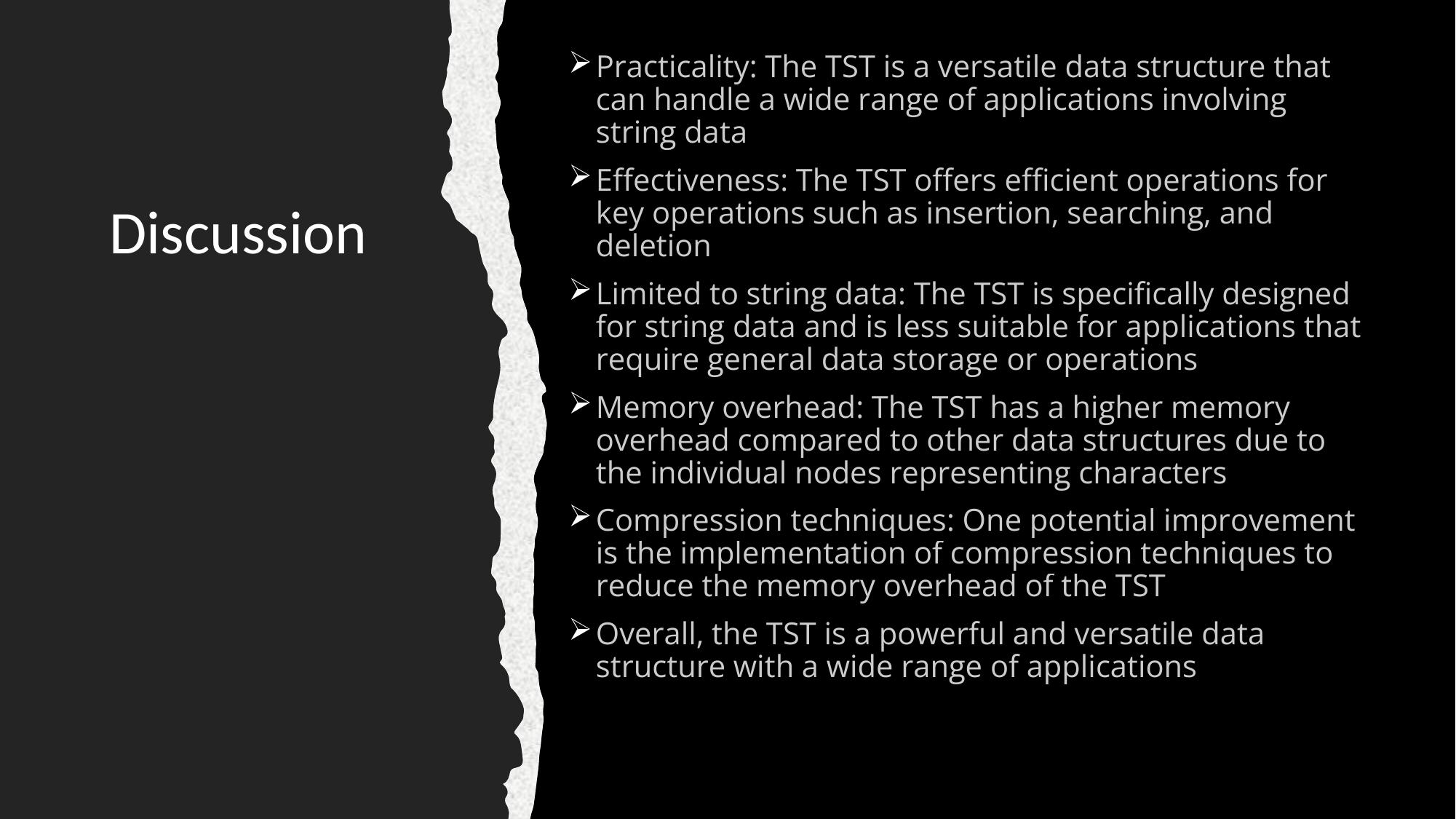

Practicality: The TST is a versatile data structure that can handle a wide range of applications involving string data
Effectiveness: The TST offers efficient operations for key operations such as insertion, searching, and deletion
Limited to string data: The TST is specifically designed for string data and is less suitable for applications that require general data storage or operations
Memory overhead: The TST has a higher memory overhead compared to other data structures due to the individual nodes representing characters
Compression techniques: One potential improvement is the implementation of compression techniques to reduce the memory overhead of the TST
Overall, the TST is a powerful and versatile data structure with a wide range of applications

# Discussion